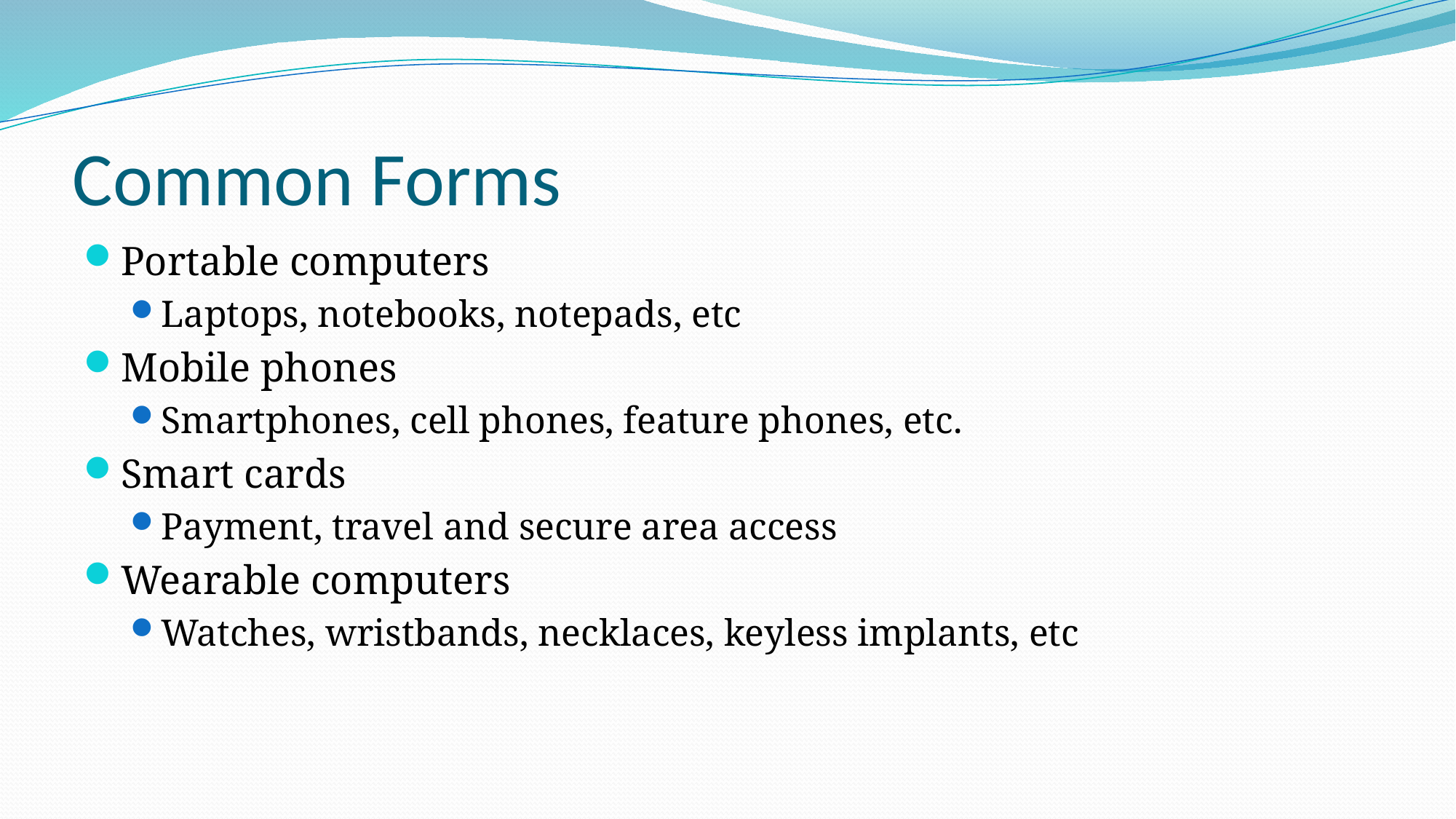

# Common Forms
Portable computers
Laptops, notebooks, notepads, etc
Mobile phones
Smartphones, cell phones, feature phones, etc.
Smart cards
Payment, travel and secure area access
Wearable computers
Watches, wristbands, necklaces, keyless implants, etc